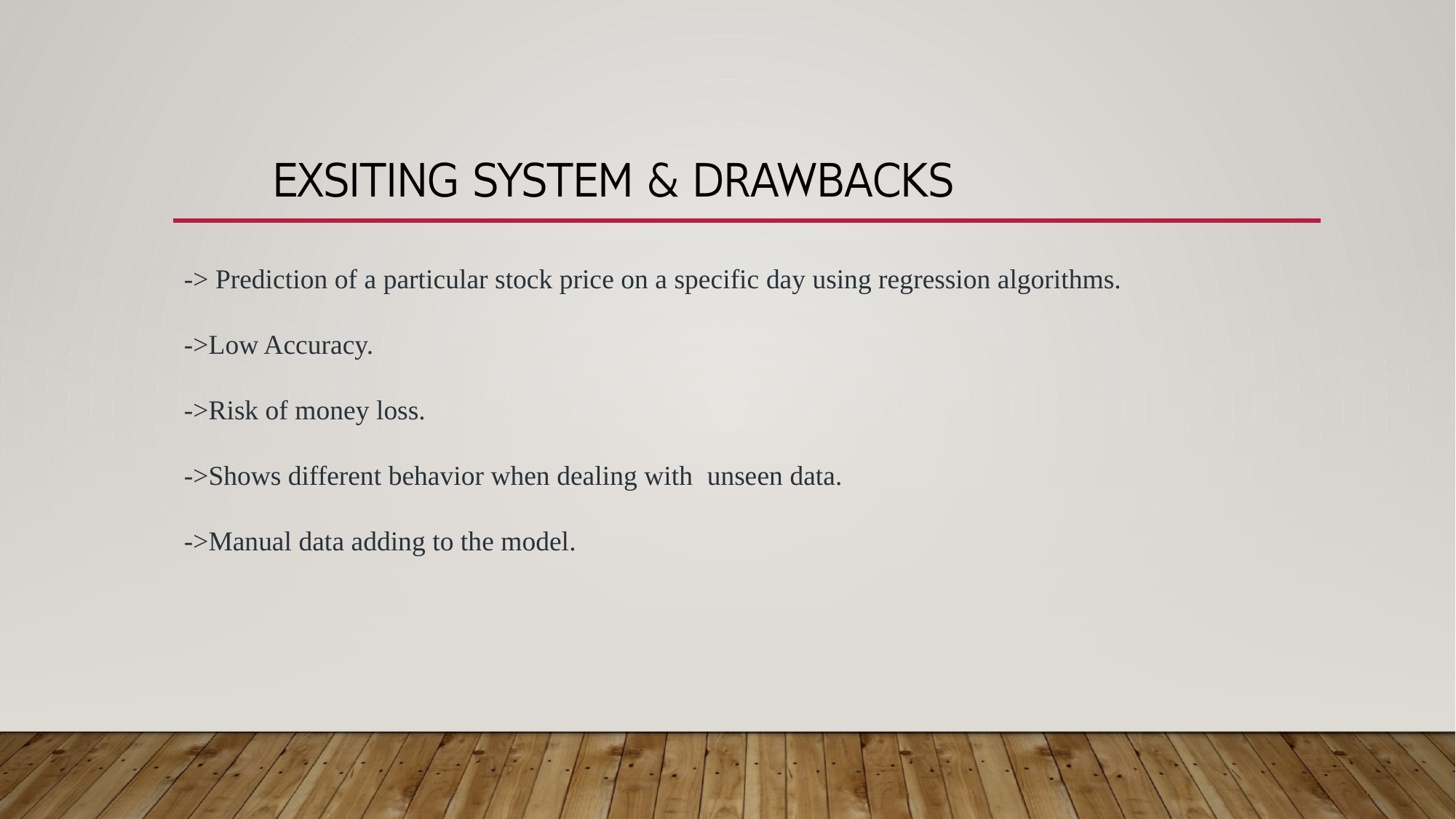

# EXSITING SYSTEM & Drawbacks
-> Prediction of a particular stock price on a specific day using regression algorithms.

->Low Accuracy.

->Risk of money loss.

->Shows different behavior when dealing with  unseen data.

->Manual data adding to the model.